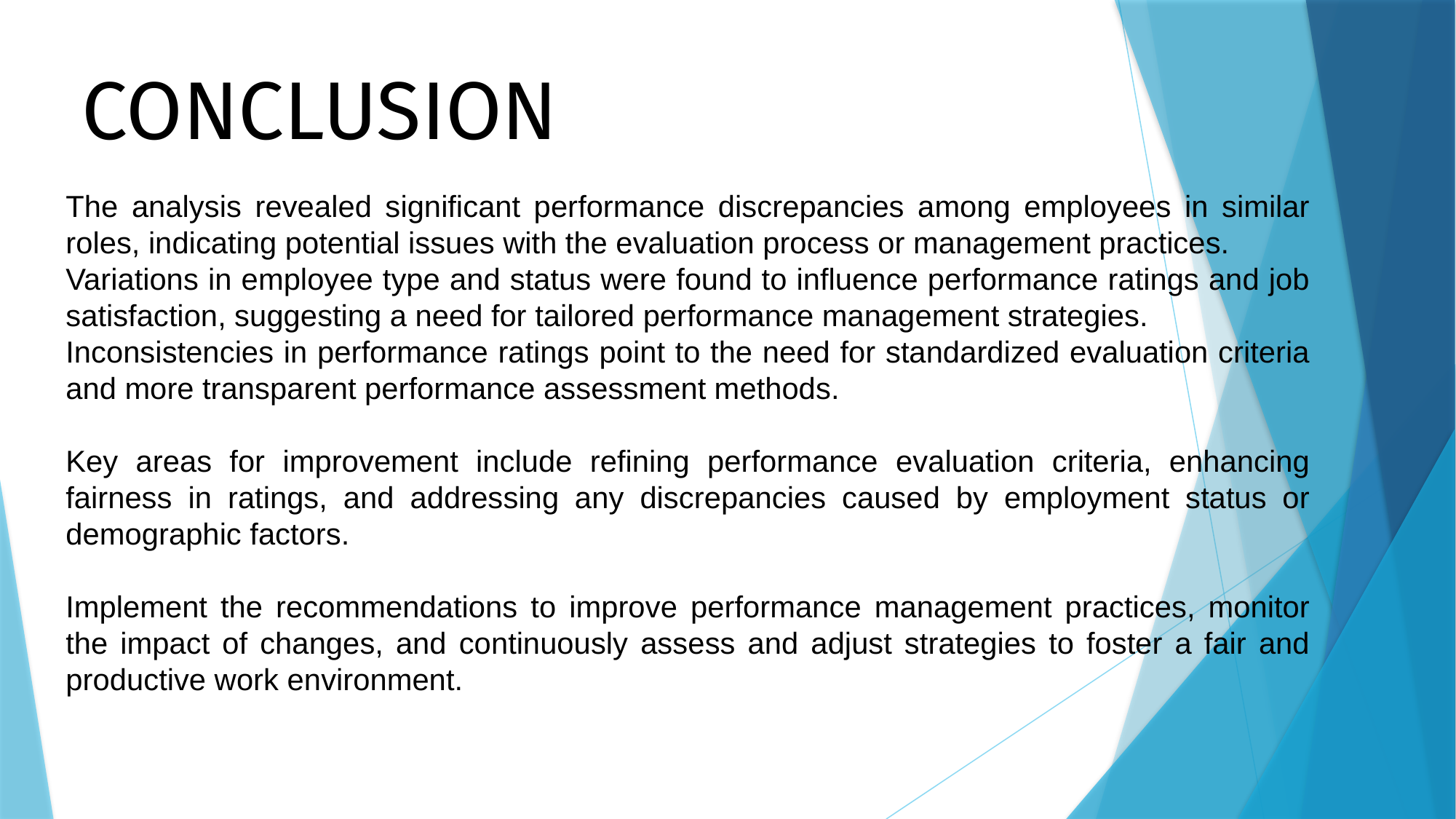

CONCLUSION
The analysis revealed significant performance discrepancies among employees in similar roles, indicating potential issues with the evaluation process or management practices.
Variations in employee type and status were found to influence performance ratings and job satisfaction, suggesting a need for tailored performance management strategies.
Inconsistencies in performance ratings point to the need for standardized evaluation criteria and more transparent performance assessment methods.

Key areas for improvement include refining performance evaluation criteria, enhancing fairness in ratings, and addressing any discrepancies caused by employment status or demographic factors.

Implement the recommendations to improve performance management practices, monitor the impact of changes, and continuously assess and adjust strategies to foster a fair and productive work environment.